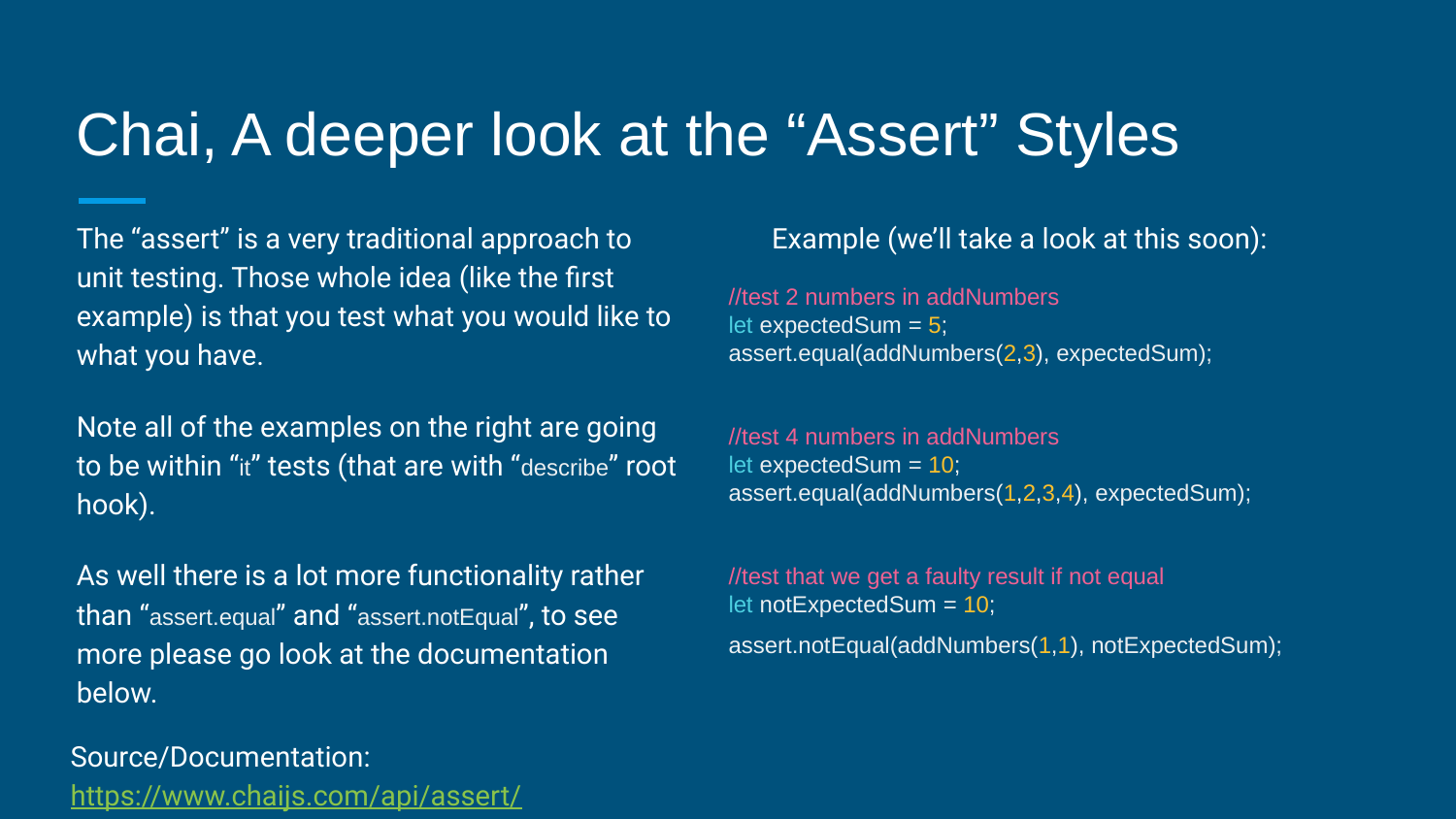

# Chai, A deeper look at the “Assert” Styles
The “assert” is a very traditional approach to unit testing. Those whole idea (like the first example) is that you test what you would like to what you have.
Note all of the examples on the right are going to be within “it” tests (that are with “describe” root hook).
As well there is a lot more functionality rather than “assert.equal” and “assert.notEqual”, to see more please go look at the documentation below.
Example (we’ll take a look at this soon):
//test 2 numbers in addNumbers
let expectedSum = 5;
assert.equal(addNumbers(2,3), expectedSum);
//test 4 numbers in addNumbers
let expectedSum = 10;
assert.equal(addNumbers(1,2,3,4), expectedSum);
//test that we get a faulty result if not equal
let notExpectedSum = 10;
assert.notEqual(addNumbers(1,1), notExpectedSum);
Source/Documentation:
https://www.chaijs.com/api/assert/